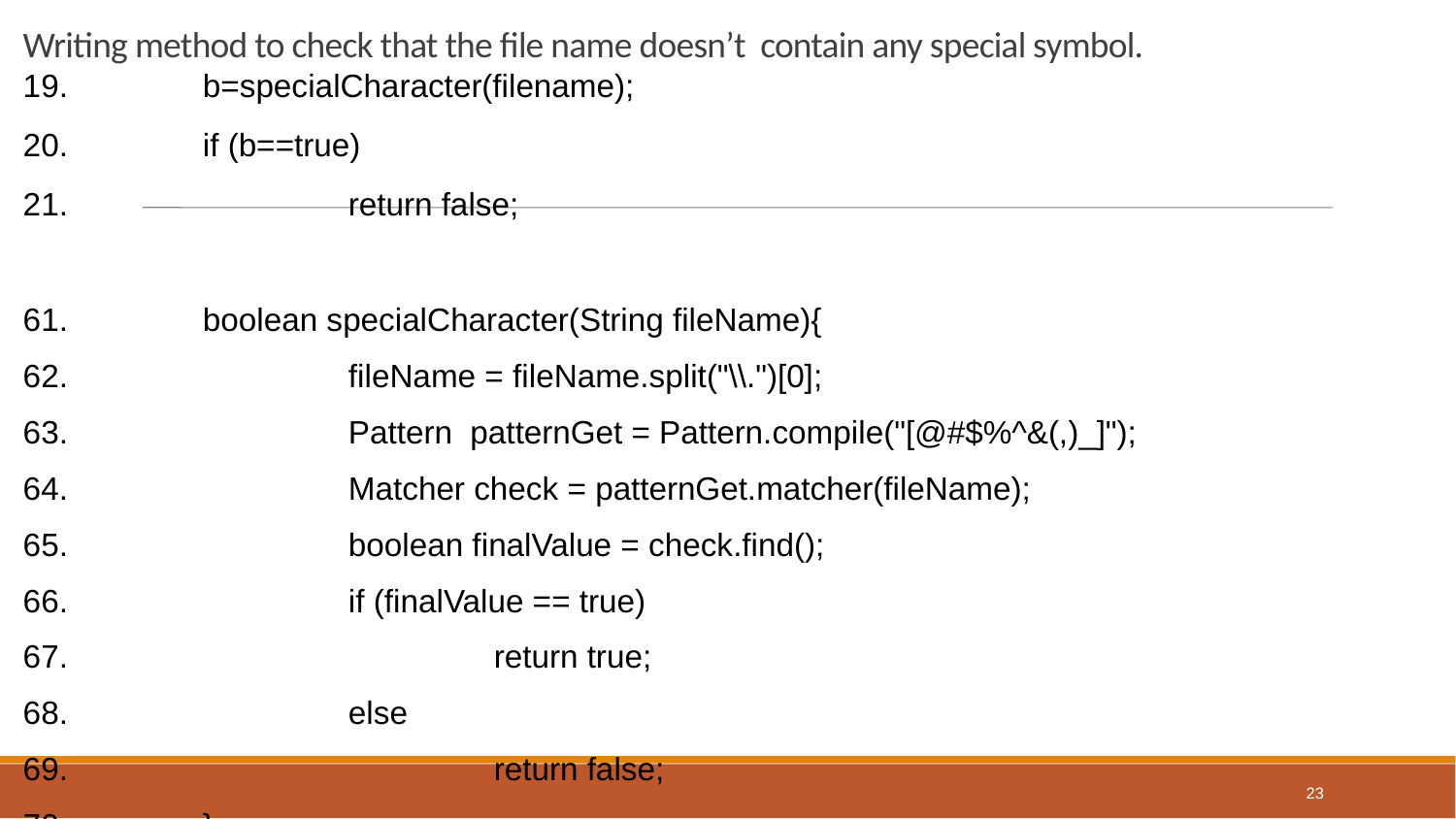

Writing method to check that the file name doesn’t  contain any special symbol.
 	b=specialCharacter(filename);
	if (b==true)
		return false;

 	boolean specialCharacter(String fileName){
		fileName = fileName.split("\\.")[0];
		Pattern  patternGet = Pattern.compile("[@#$%^&(,)_]");
		Matcher check = patternGet.matcher(fileName);
		boolean finalValue = check.find();
		if (finalValue == true)
			return true;
		else
			return false;
	}
23